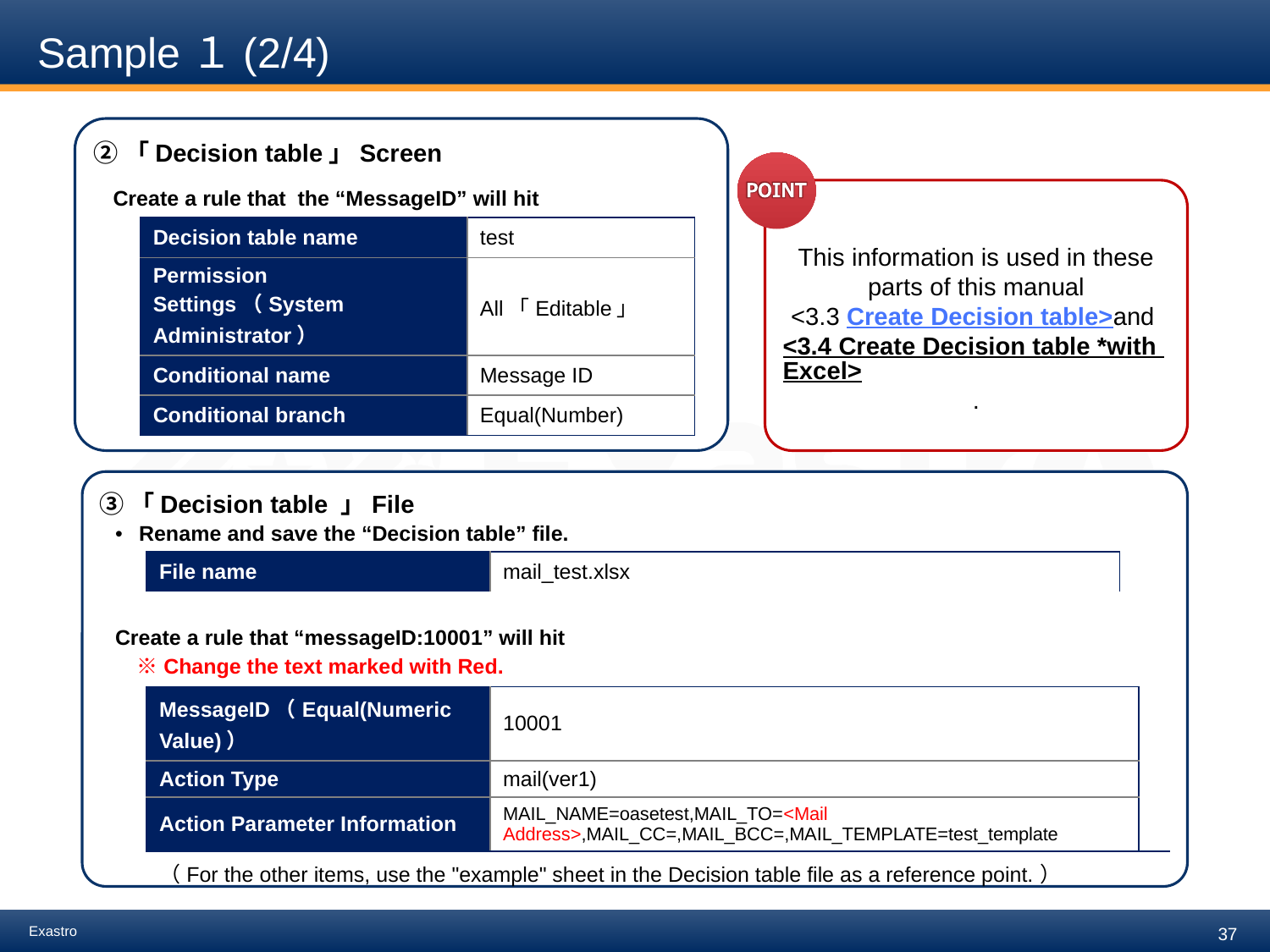

# Sample１(2/4)
②「Decision table」Screen
③「Decision table 」File

This information is used in these parts of this manual
<3.3 Create Decision table>and <3.4 Create Decision table *with Excel>.
| Create a rule that the “MessageID” will hit |  |  |  |
| --- | --- | --- | --- |
|  | Decision table name | test |  |
|  | Permission Settings（System Administrator） | All「Editable」 |  |
|  | Conditional name | Message ID |  |
|  | Conditional branch | Equal(Number) |  |
|  |  |  |  |
| Rename and save the “Decision table” file. |  |  |  |  |
| --- | --- | --- | --- | --- |
|  | File name | mail\_test.xlsx |  |  |
|  |  |  |  |  |
| Create a rule that “messageID:10001” will hit 　※Change the text marked with Red. |  |  |  |  |
|  | MessageID（Equal(Numeric Value)） | 10001 |  |  |
|  | Action Type | mail(ver1) |  |  |
|  | Action Parameter Information | MAIL\_NAME=oasetest,MAIL\_TO=<Mail Address>,MAIL\_CC=,MAIL\_BCC=,MAIL\_TEMPLATE=test\_template |  |  |
|  | （For the other items, use the "example" sheet in the Decision table file as a reference point.） |  |  |  |